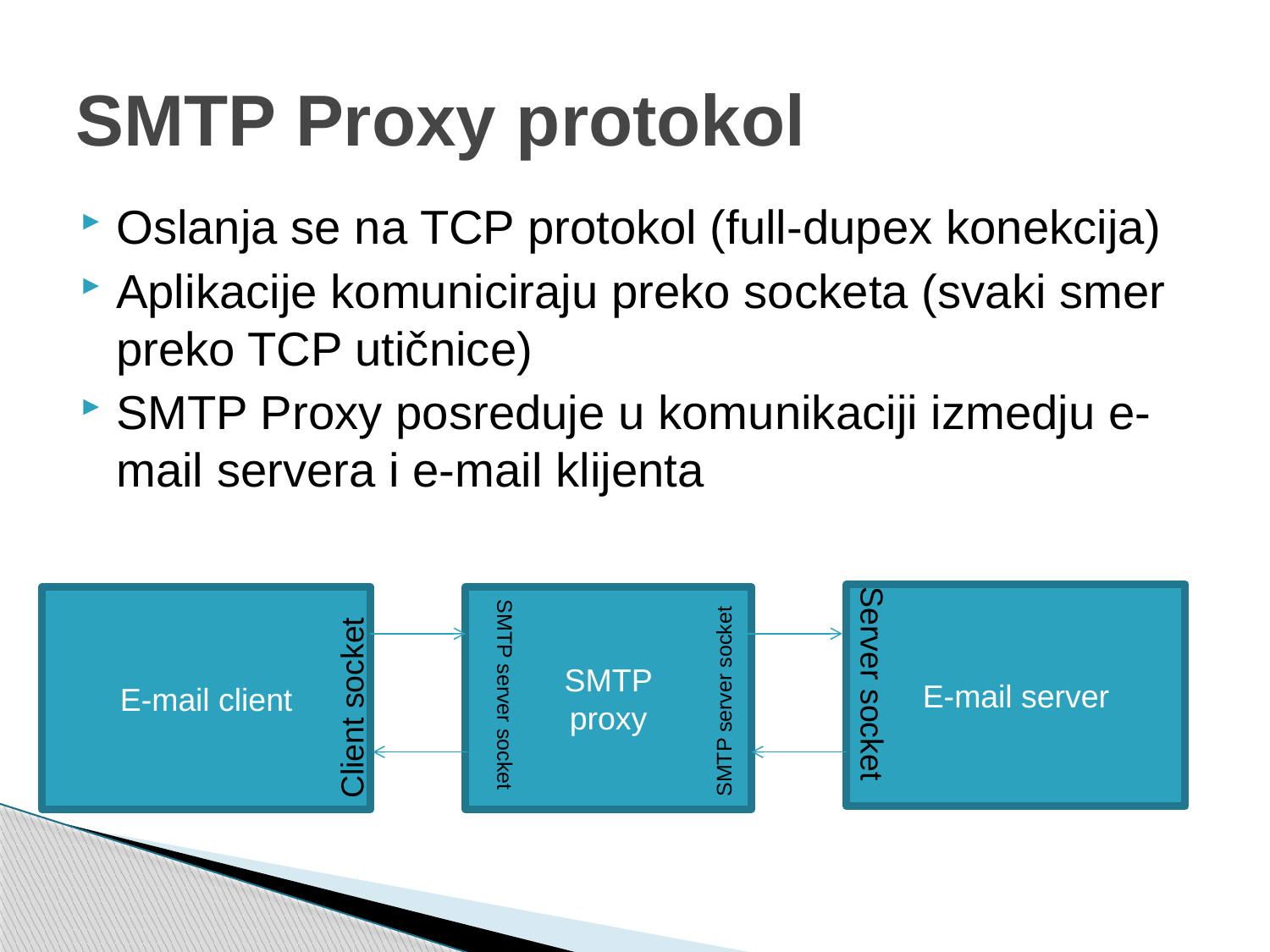

# SMTP Proxy protokol
Oslanja se na TCP protokol (full-dupex konekcija)
Aplikacije komuniciraju preko socketa (svaki smer preko TCP utičnice)
SMTP Proxy posreduje u komunikaciji izmedju e-mail servera i e-mail klijenta

E-mail server
E-mail client
SMTP
proxy
Client socket
SMTP server socket
Server socket
SMTP server socket